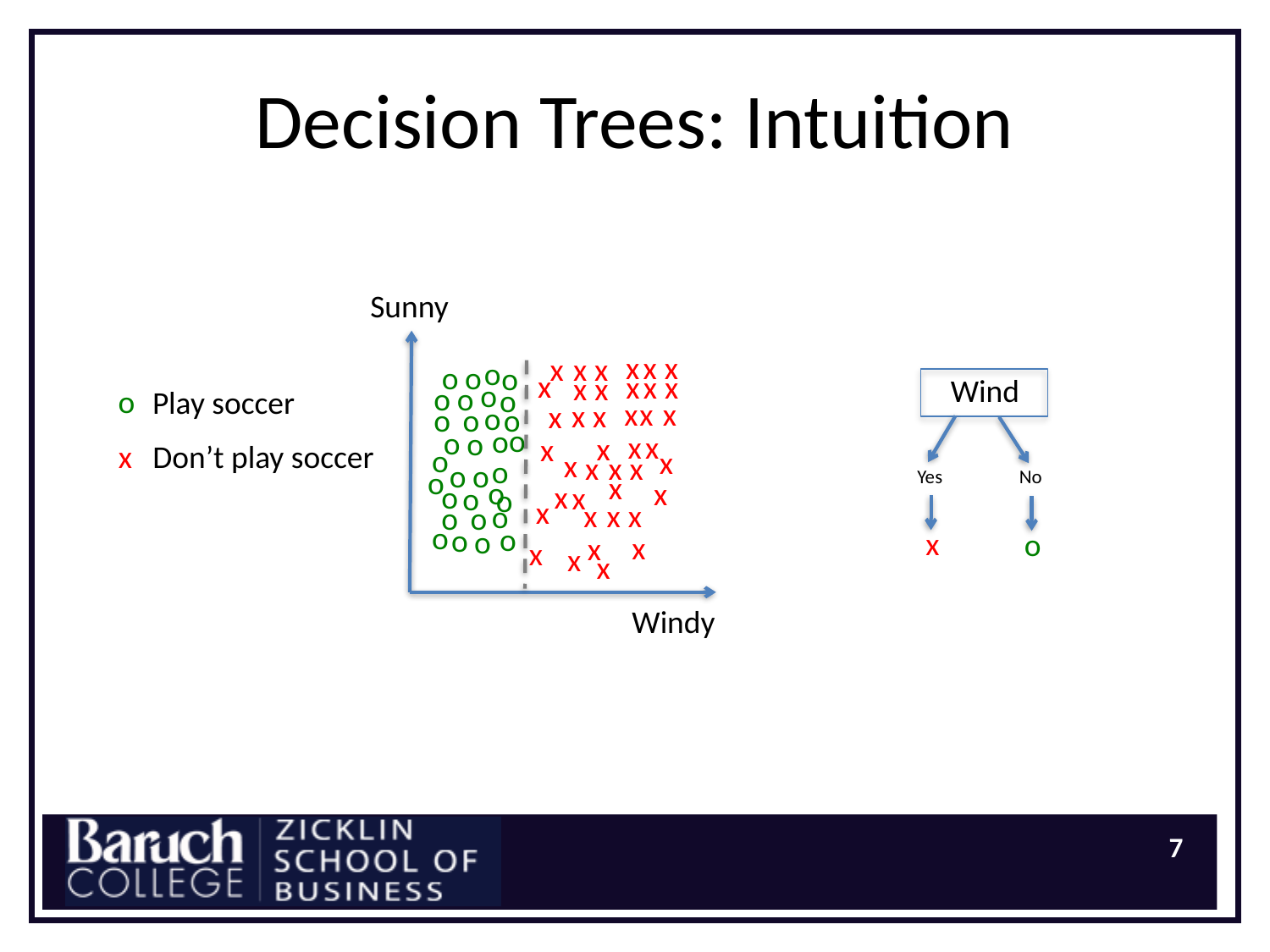

# Decision Trees: Intuition
Sunny
x
x
x
x
x
x
o
o
o
o
x
x
x
x
x
x
Wind
o

o
o
o
o
Play soccer
x
x
x
x
x
x
o
o
o
o
o
o
o
o
x
x
x
x
x
Don’t play soccer
o
x
x
x
x
x
o
o
o
o
No
Yes
x
o
x
o
x
x
o
o
x
x
x
x
o
o
o
o
o
o
o
x
o
x
x
x
x
x
Windy
7